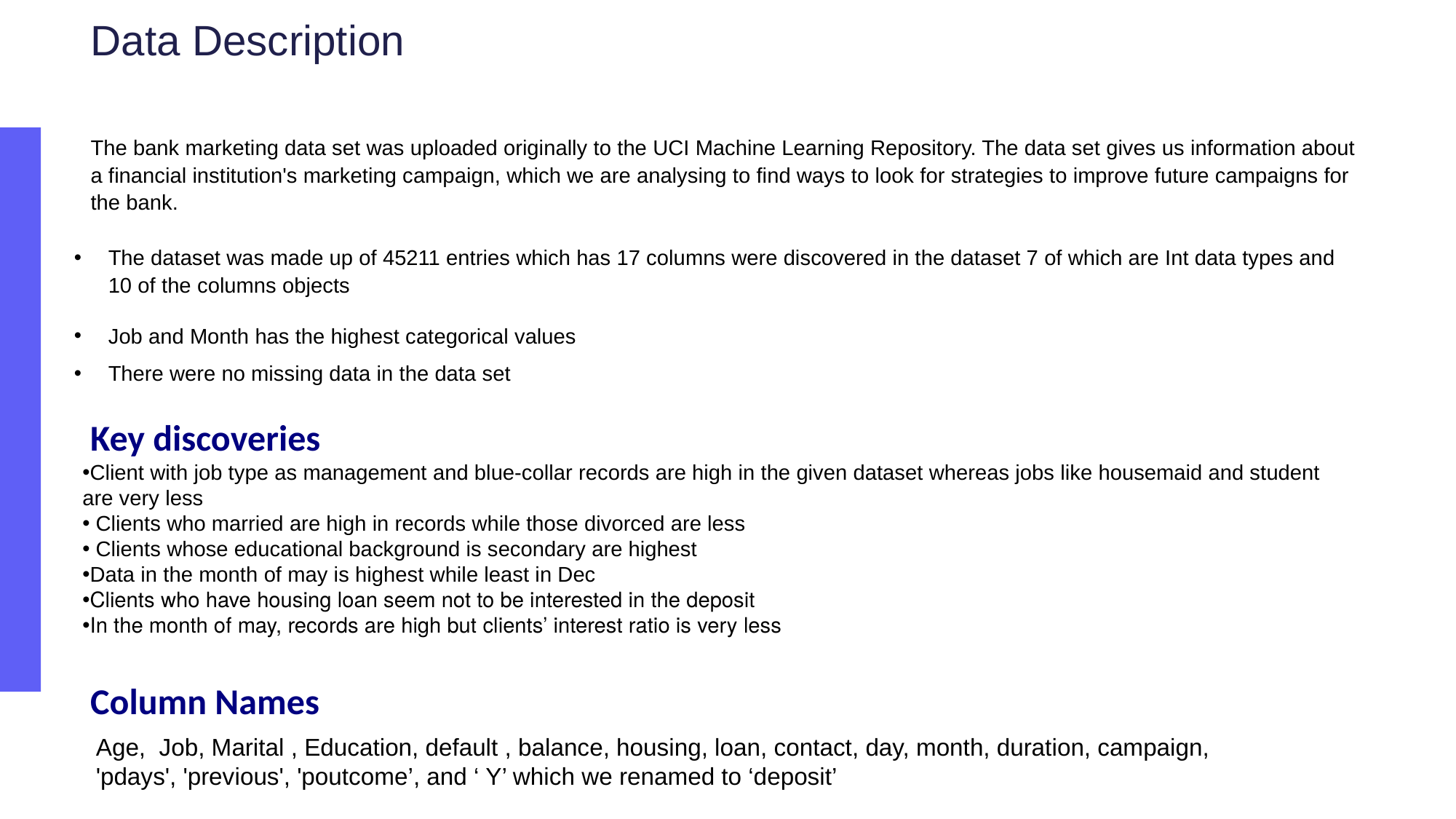

Data Description
The bank marketing data set was uploaded originally to the UCI Machine Learning Repository. The data set gives us information about a financial institution's marketing campaign, which we are analysing to find ways to look for strategies to improve future campaigns for the bank.
The dataset was made up of 45211 entries which has 17 columns were discovered in the dataset 7 of which are Int data types and 10 of the columns objects

There were no missing data in the data set
Job and Month has the highest categorical values

Key discoveries
Client with job type as management and blue-collar records are high in the given dataset whereas jobs like housemaid and student are very less
 Clients who married are high in records while those divorced are less
 Clients whose educational background is secondary are highest
Data in the month of may is highest while least in Dec
Clients who have housing loan seem not to be interested in the deposit
In the month of may, records are high but clients’ interest ratio is very less

Column Names
Age,  Job, Marital , Education, default , balance, housing, loan, contact, day, month, duration, campaign, 'pdays', 'previous', 'poutcome’, and ‘ Y’ which we renamed to ‘deposit’